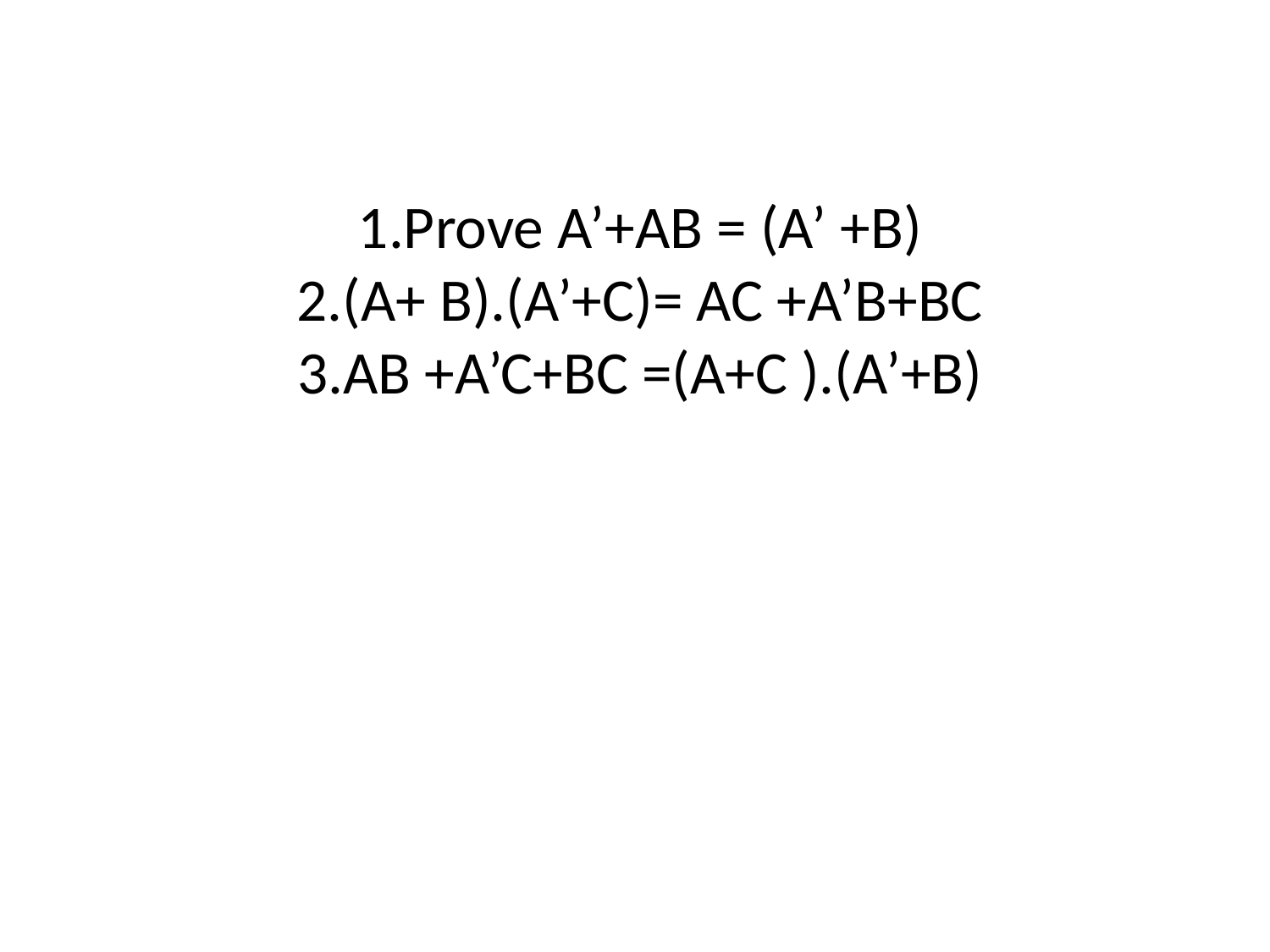

# 1.Prove A’+AB = (A’ +B) 2.(A+ B).(A’+C)= AC +A’B+BC 3.AB +A’C+BC =(A+C ).(A’+B)